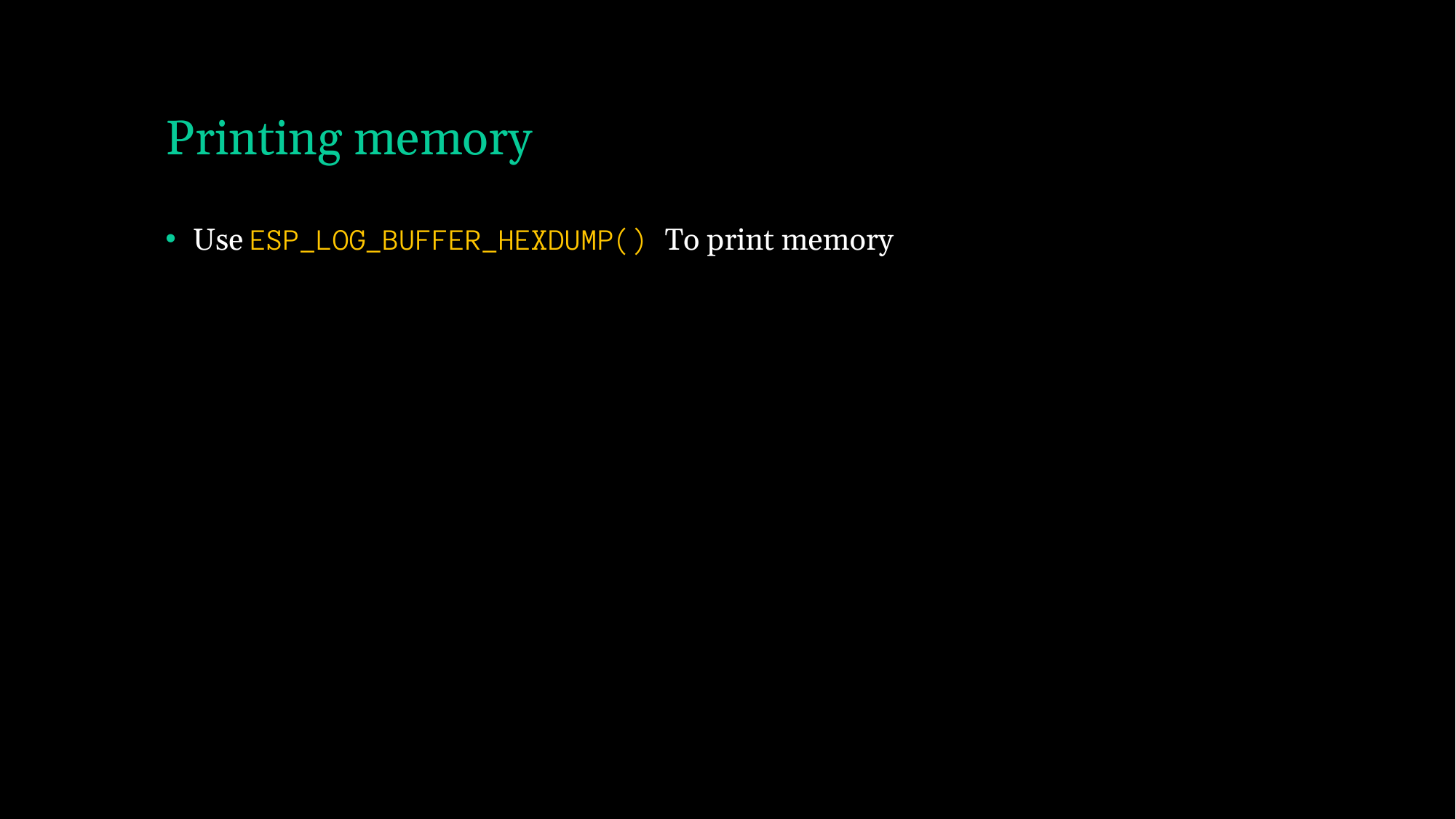

# Printing memory
Use ESP_LOG_BUFFER_HEXDUMP() To print memory